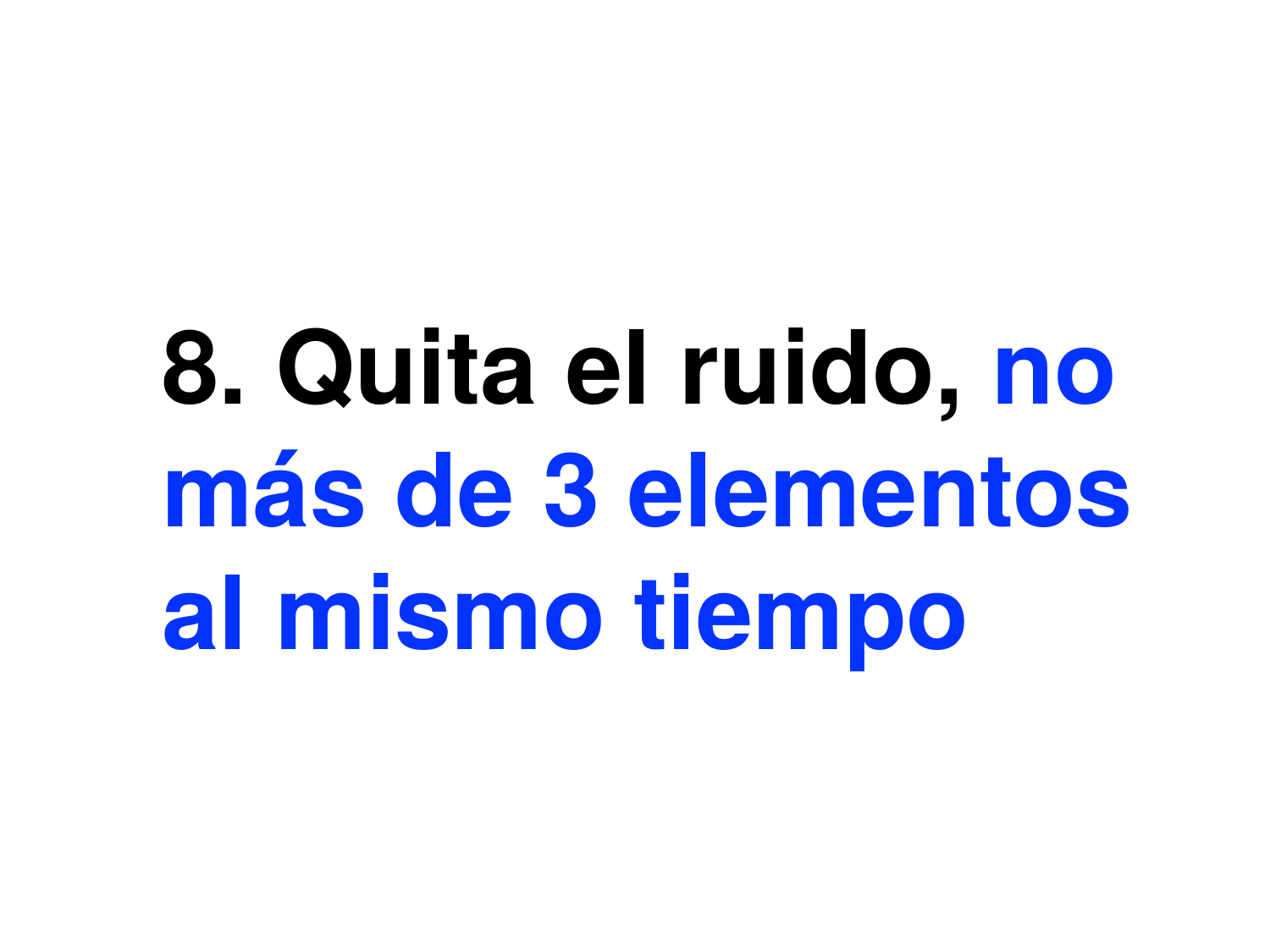

8. Quita el ruido, no más de 3 elementos al mismo tiempo